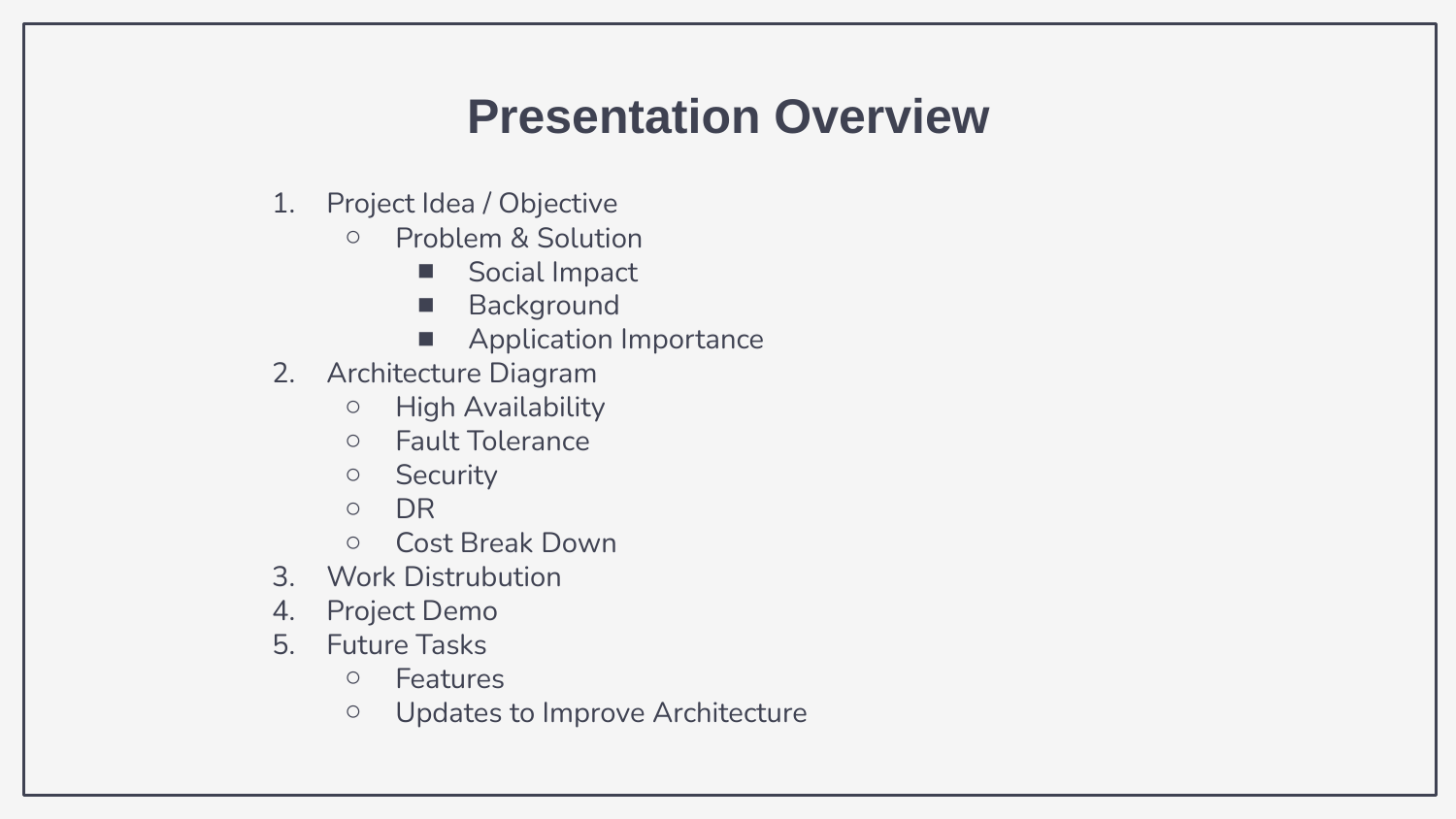

# Presentation Overview
Project Idea / Objective
Problem & Solution
Social Impact
Background
Application Importance
Architecture Diagram
High Availability
Fault Tolerance
Security
DR
Cost Break Down
Work Distrubution
Project Demo
Future Tasks
Features
Updates to Improve Architecture